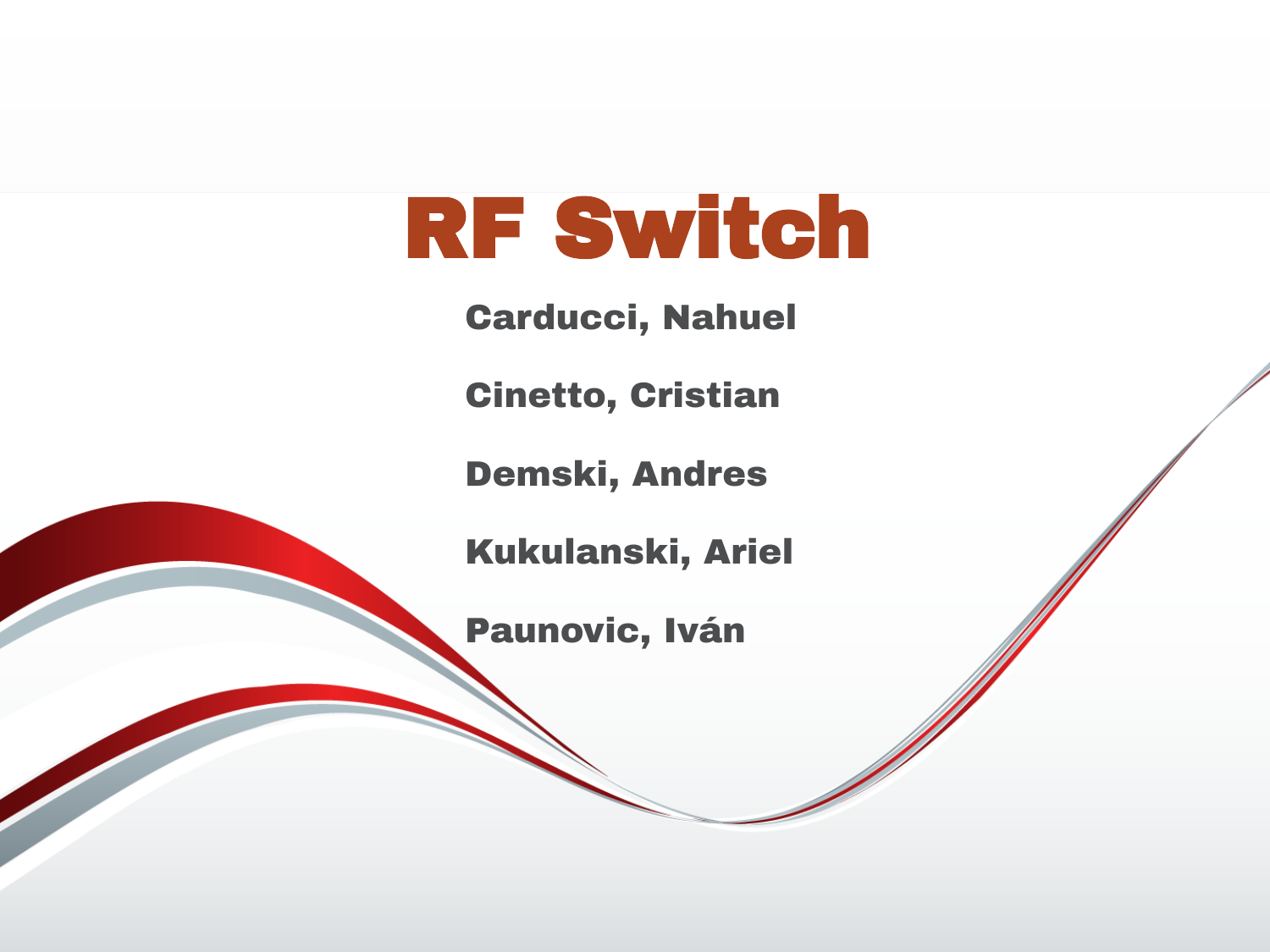

# RF Switch
		Carducci, Nahuel
        		Cinetto, Cristian
		Demski, Andres
	        	Kukulanski, Ariel
        		Paunovic, Iván